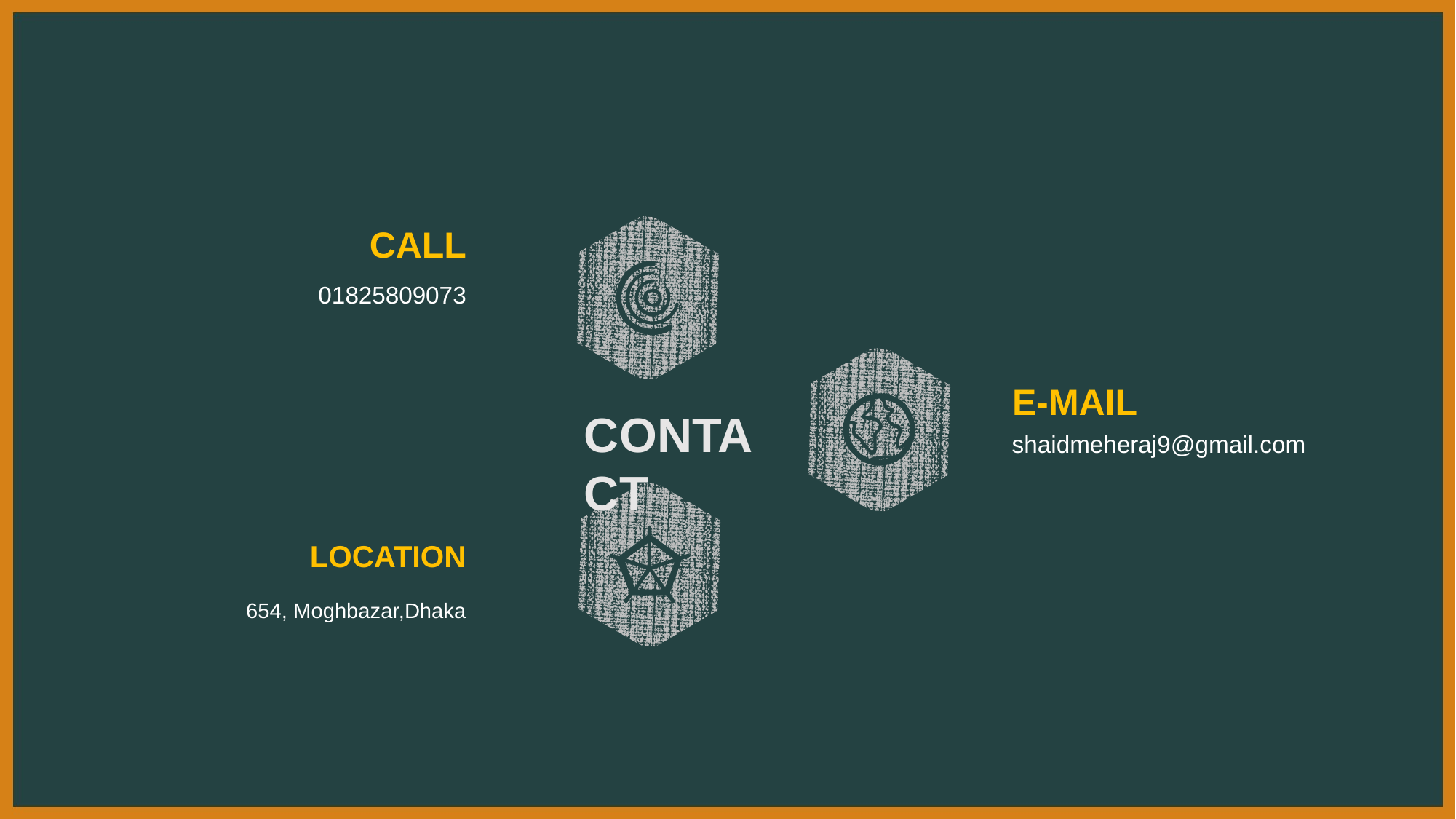

CALL
01825809073

E-MAIL
shaidmeheraj9@gmail.com

LOCATION

654, Moghbazar,Dhaka

CONTACT